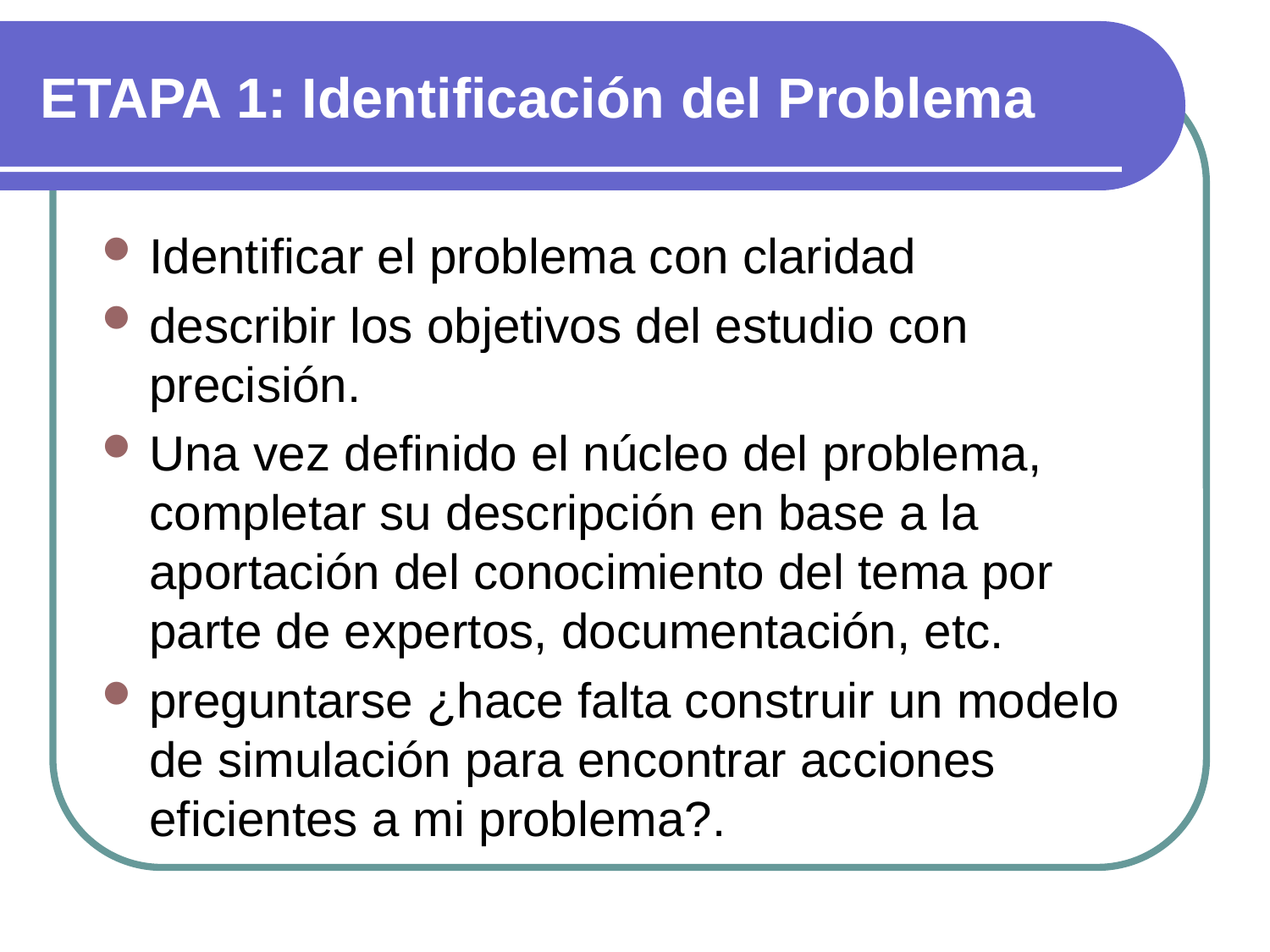

# ETAPA 1: Identificación del Problema
Identificar el problema con claridad
describir los objetivos del estudio con precisión.
Una vez definido el núcleo del problema, completar su descripción en base a la aportación del conocimiento del tema por parte de expertos, documentación, etc.
preguntarse ¿hace falta construir un modelo de simulación para encontrar acciones eficientes a mi problema?.